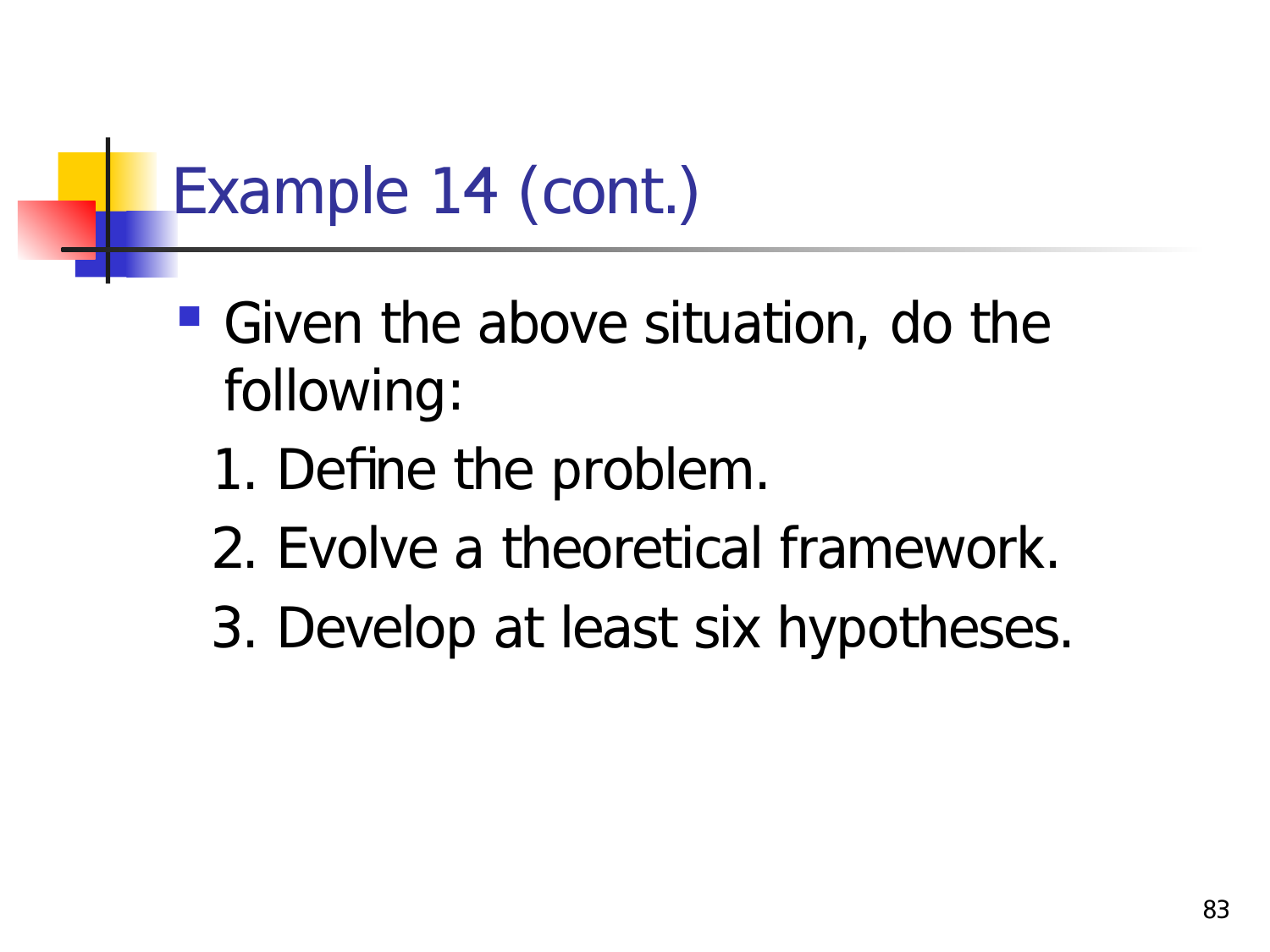

# Example 14 (cont.)
Given the above situation, do the following:
  1. Define the problem.
  2. Evolve a theoretical framework.
  3. Develop at least six hypotheses.
83